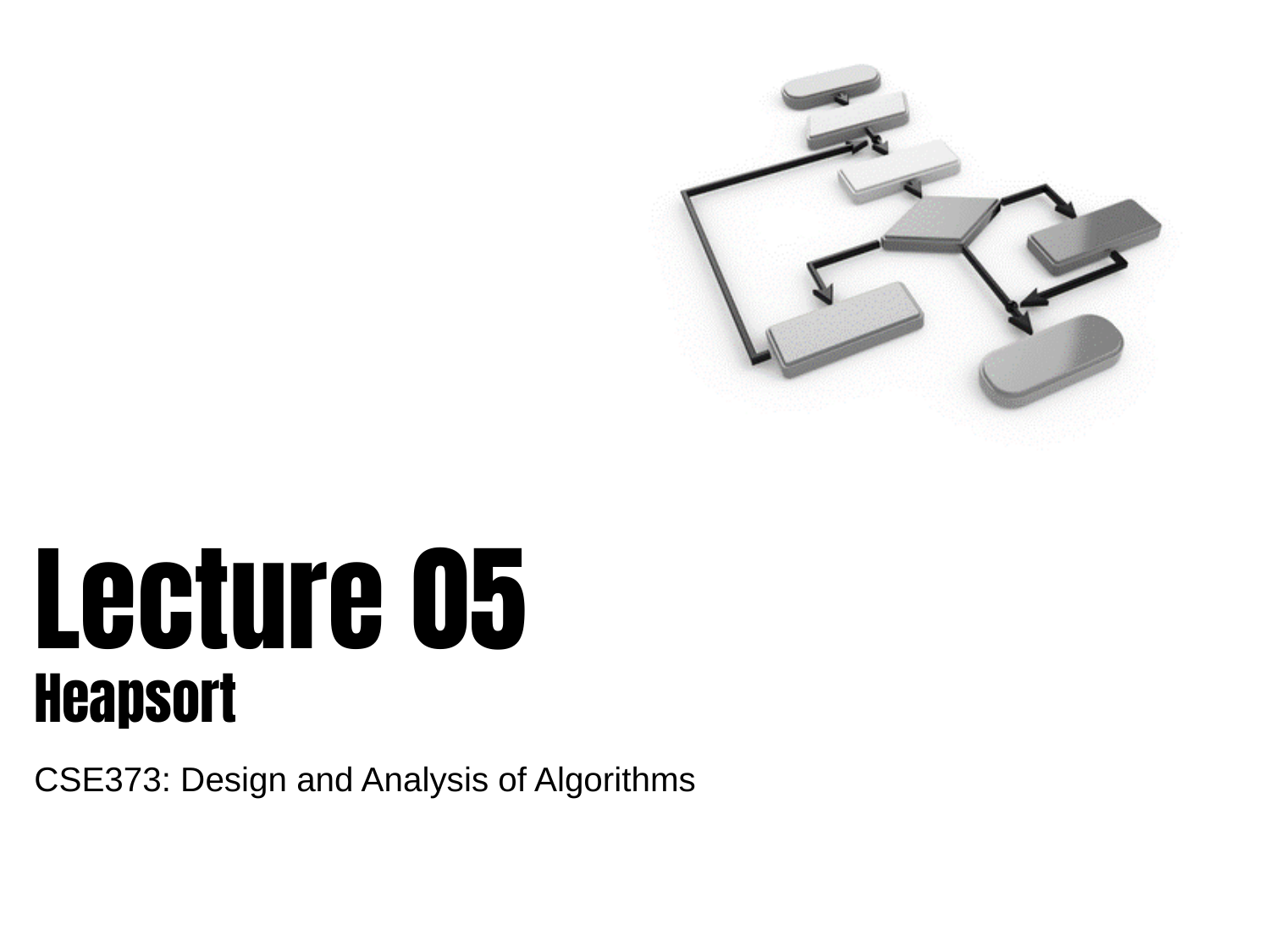

# Lecture 05 Heapsort
CSE373: Design and Analysis of Algorithms